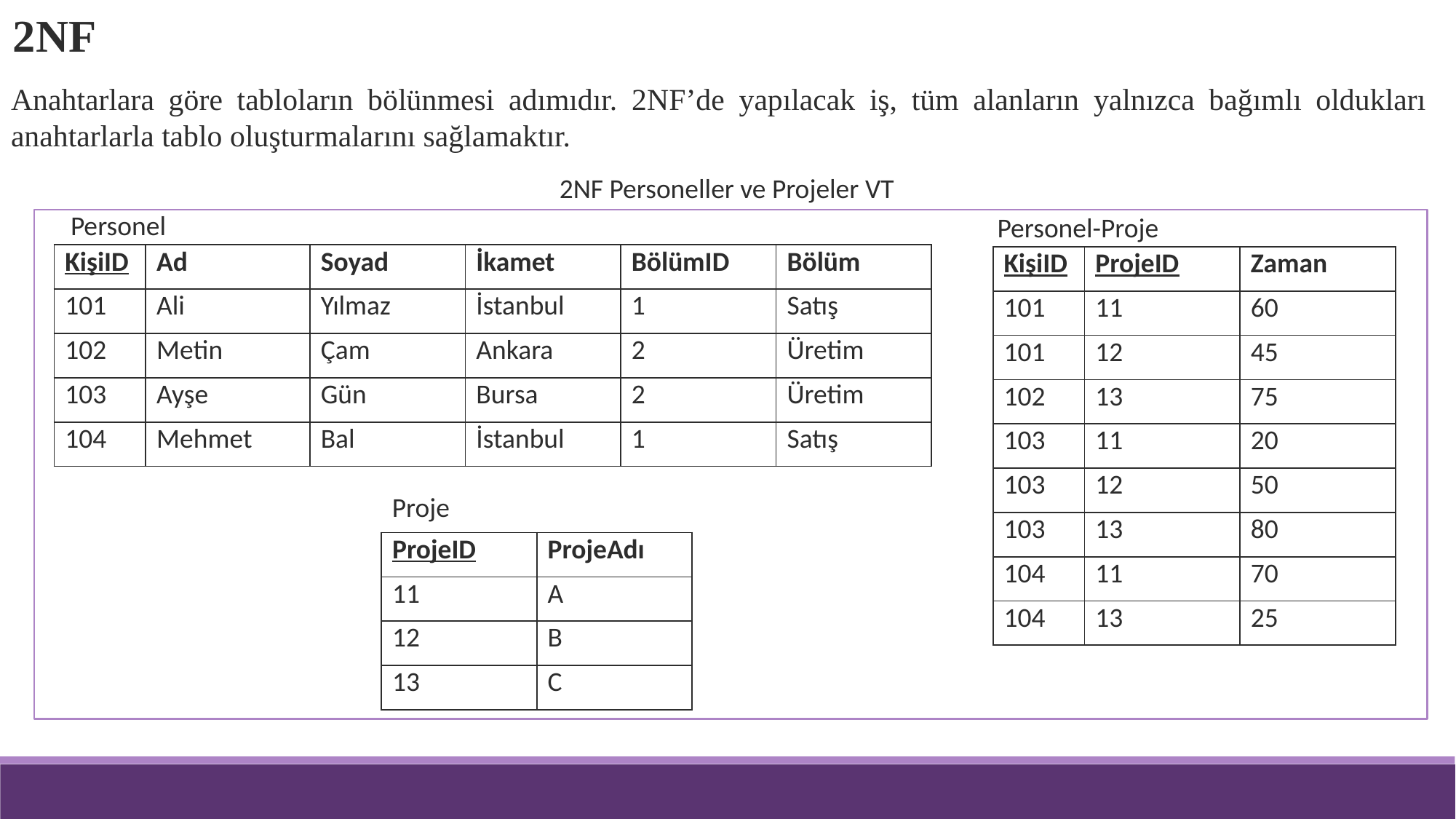

2NF
Anahtarlara göre tabloların bölünmesi adımıdır. 2NF’de yapılacak iş, tüm alanların yalnızca bağımlı oldukları anahtarlarla tablo oluşturmalarını sağlamaktır.
2NF Personeller ve Projeler VT
Personel
Personel-Proje

| KişiID | Ad | Soyad | İkamet | BölümID | Bölüm |
| --- | --- | --- | --- | --- | --- |
| 101 | Ali | Yılmaz | İstanbul | 1 | Satış |
| 102 | Metin | Çam | Ankara | 2 | Üretim |
| 103 | Ayşe | Gün | Bursa | 2 | Üretim |
| 104 | Mehmet | Bal | İstanbul | 1 | Satış |
| KişiID | ProjeID | Zaman |
| --- | --- | --- |
| 101 | 11 | 60 |
| 101 | 12 | 45 |
| 102 | 13 | 75 |
| 103 | 11 | 20 |
| 103 | 12 | 50 |
| 103 | 13 | 80 |
| 104 | 11 | 70 |
| 104 | 13 | 25 |

Proje
| ProjeID | ProjeAdı |
| --- | --- |
| 11 | A |
| 12 | B |
| 13 | C |